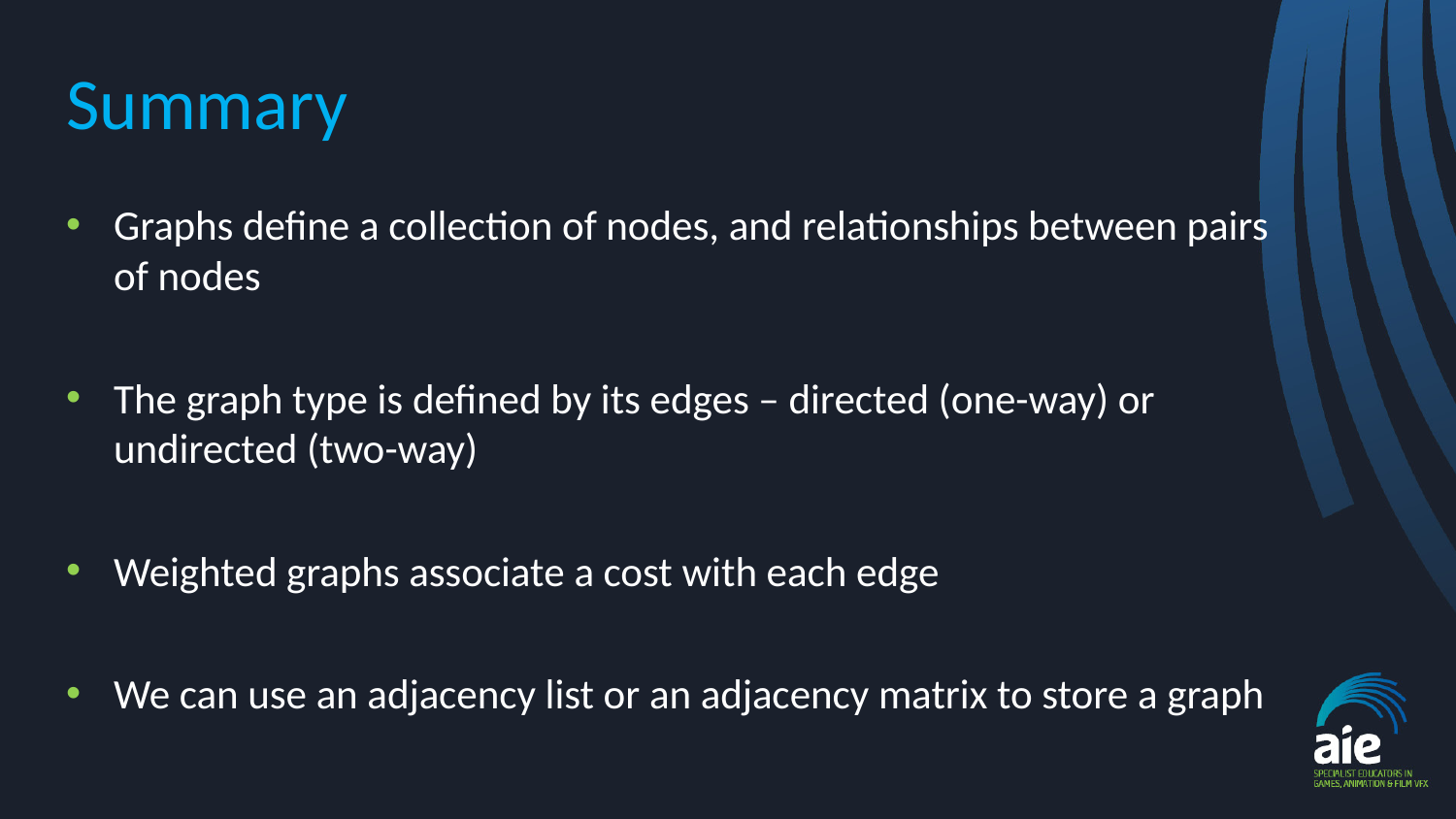

# Summary
Graphs define a collection of nodes, and relationships between pairs of nodes

The graph type is defined by its edges – directed (one-way) or undirected (two-way)

Weighted graphs associate a cost with each edge

We can use an adjacency list or an adjacency matrix to store a graph